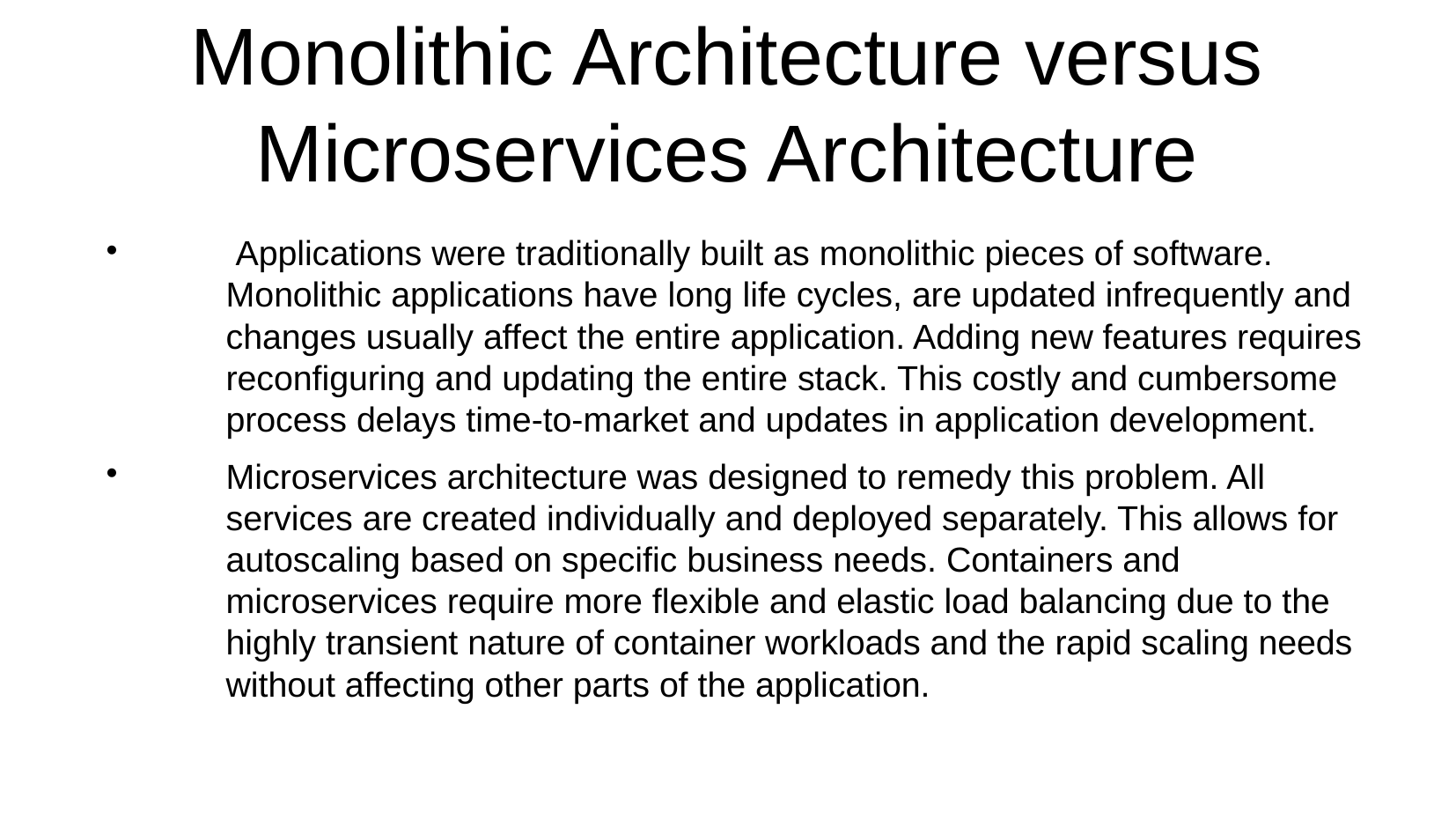

Monolithic Architecture versus Microservices Architecture
 Applications were traditionally built as monolithic pieces of software. Monolithic applications have long life cycles, are updated infrequently and changes usually affect the entire application. Adding new features requires reconfiguring and updating the entire stack. This costly and cumbersome process delays time-to-market and updates in application development.
Microservices architecture was designed to remedy this problem. All services are created individually and deployed separately. This allows for autoscaling based on specific business needs. Containers and microservices require more flexible and elastic load balancing due to the highly transient nature of container workloads and the rapid scaling needs without affecting other parts of the application.